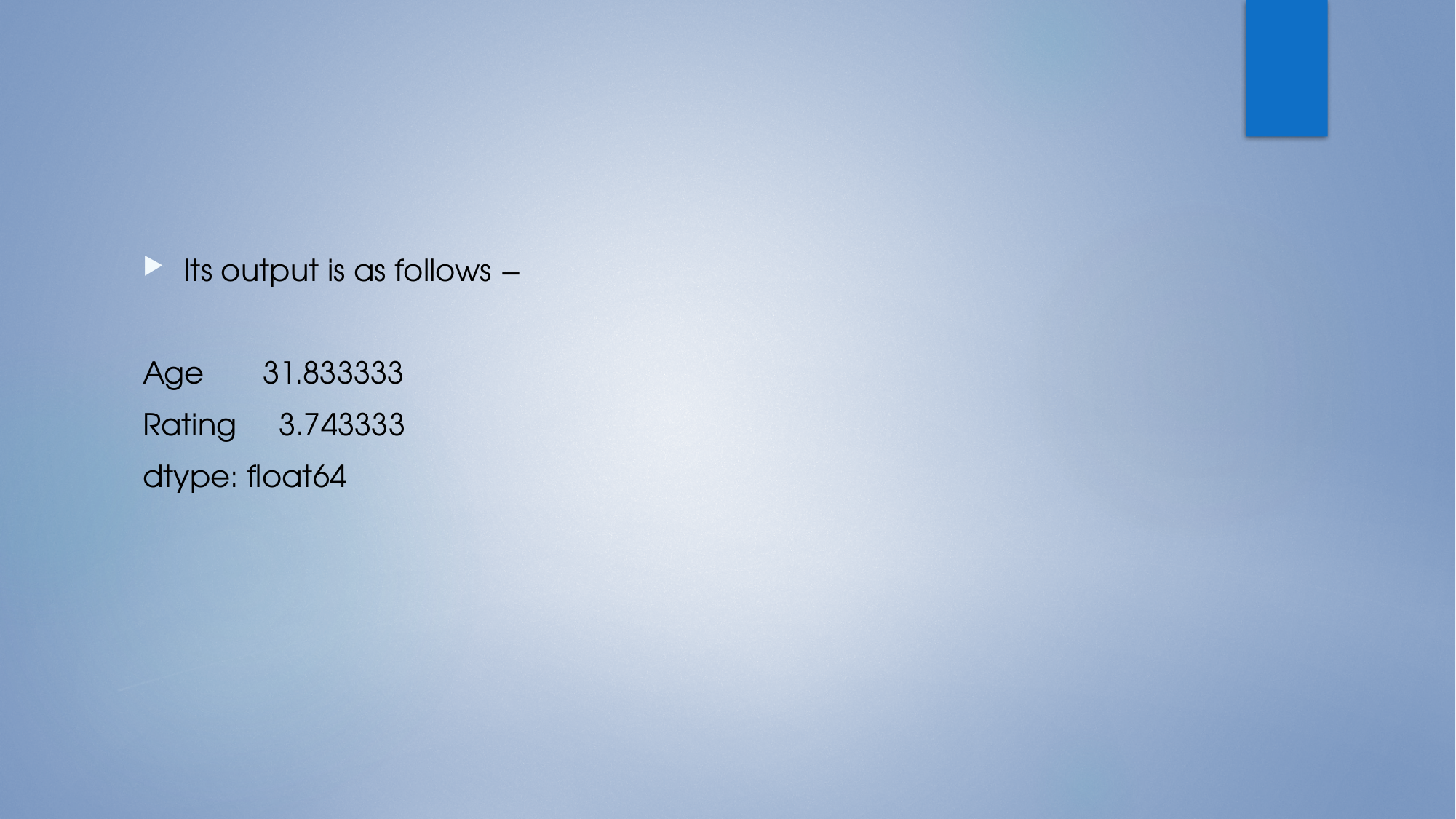

#
Its output is as follows −

Age       31.833333
Rating     3.743333
dtype: float64